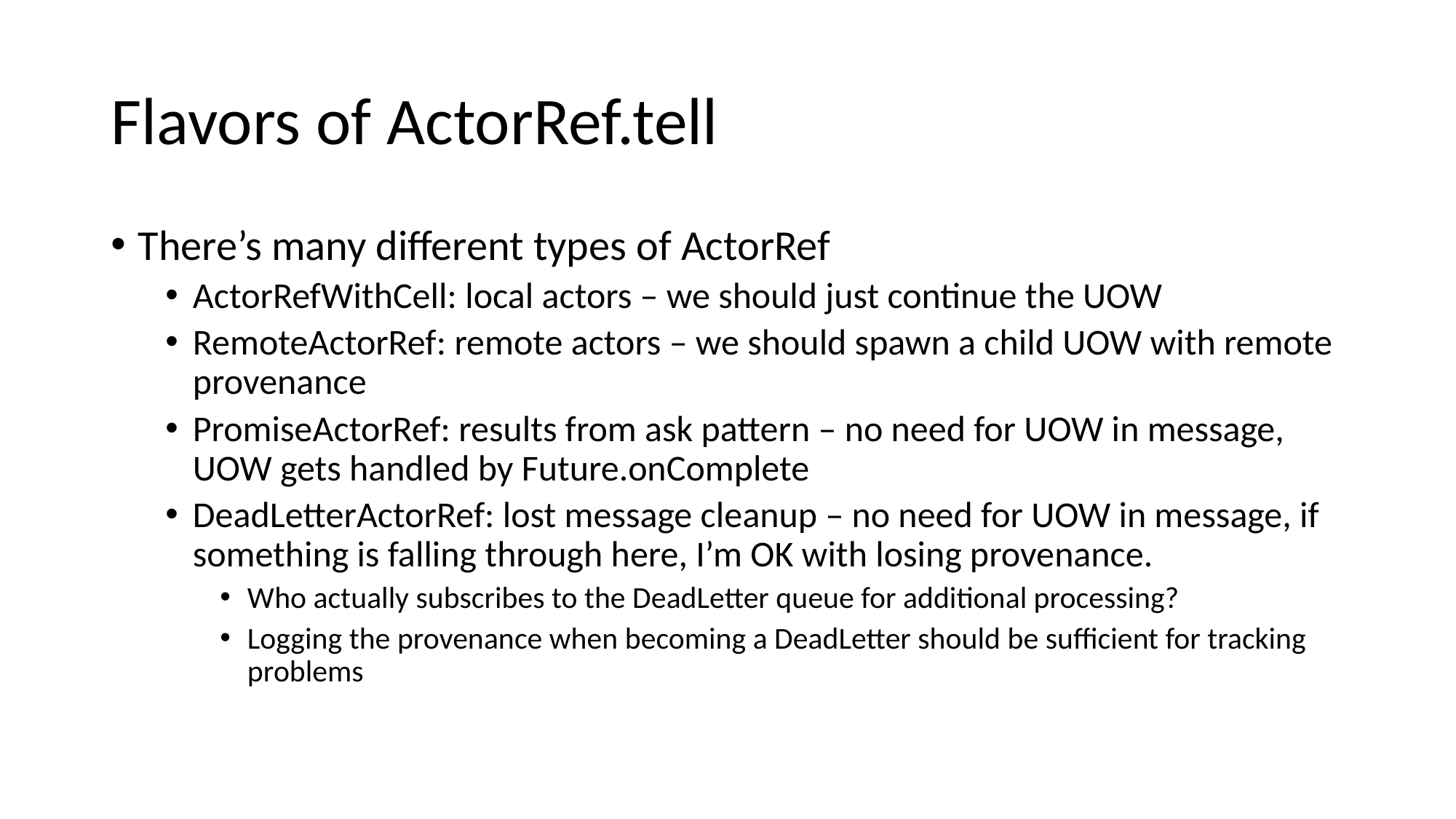

# Flavors of ActorRef.tell
There’s many different types of ActorRef
ActorRefWithCell: local actors – we should just continue the UOW
RemoteActorRef: remote actors – we should spawn a child UOW with remote provenance
PromiseActorRef: results from ask pattern – no need for UOW in message, UOW gets handled by Future.onComplete
DeadLetterActorRef: lost message cleanup – no need for UOW in message, if something is falling through here, I’m OK with losing provenance.
Who actually subscribes to the DeadLetter queue for additional processing?
Logging the provenance when becoming a DeadLetter should be sufficient for tracking problems